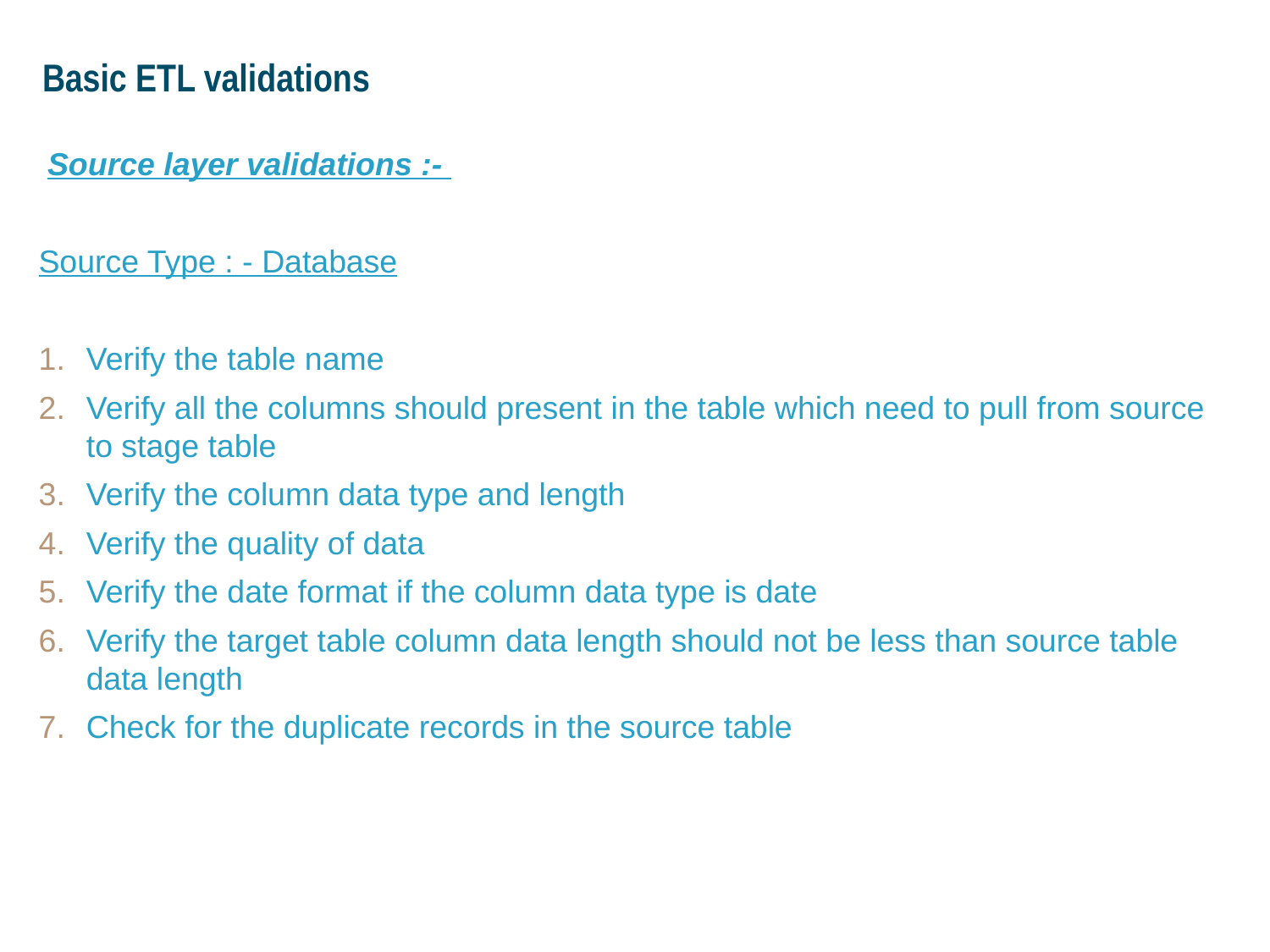

# Basic ETL validations
 Source layer validations :-

Source Type : - Database

Verify the table name
Verify all the columns should present in the table which need to pull from source to stage table
Verify the column data type and length
Verify the quality of data
Verify the date format if the column data type is date
Verify the target table column data length should not be less than source table data length
Check for the duplicate records in the source table